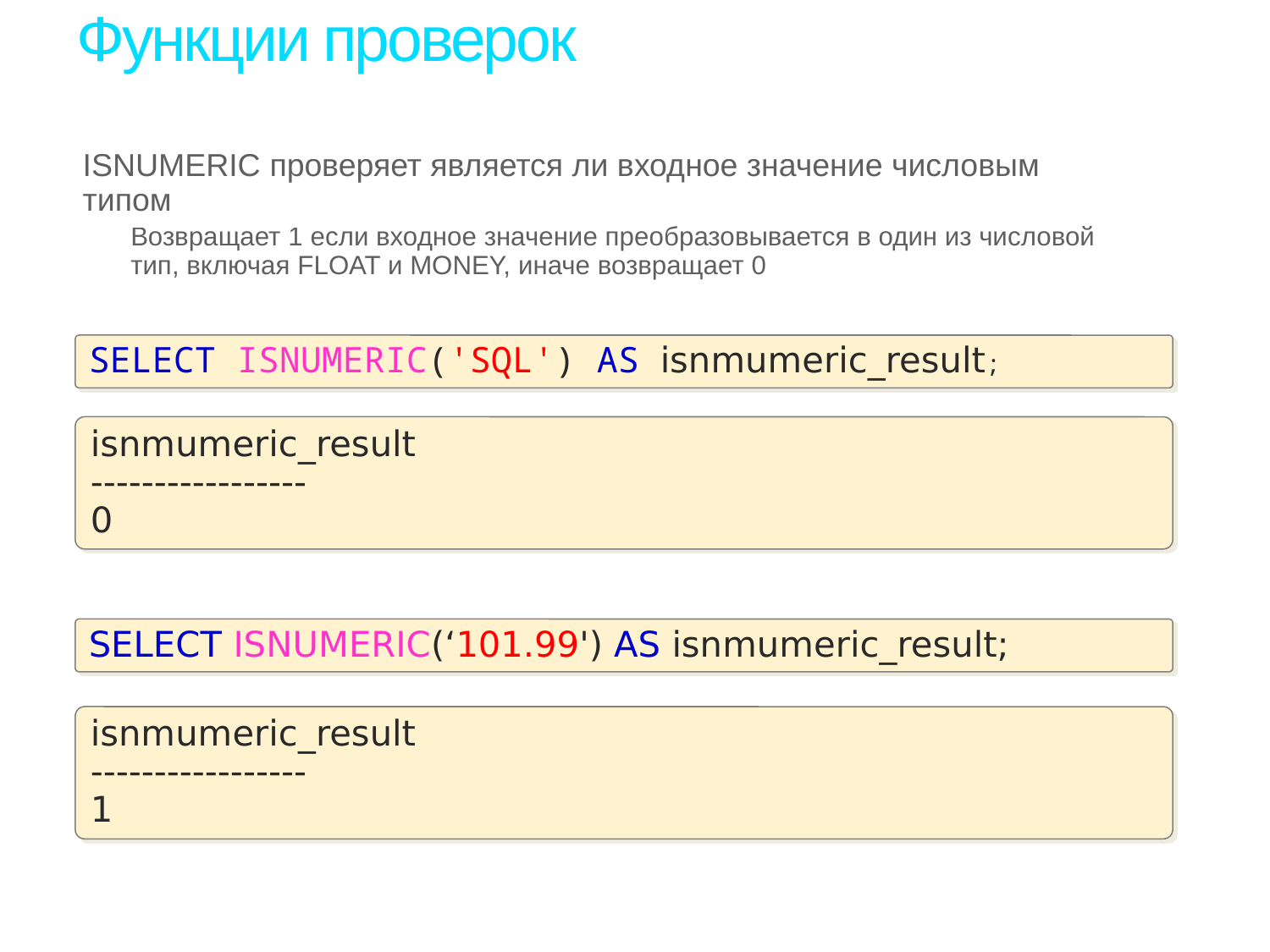

# Функции проверок
ISNUMERIC проверяет является ли входное значение числовым типом
Возвращает 1 если входное значение преобразовывается в один из числовой тип, включая FLOAT и MONEY, иначе возвращает 0

SELECT ISNUMERIC('SQL') AS isnmumeric_result;
isnmumeric_result
-----------------
0
SELECT ISNUMERIC(‘101.99') AS isnmumeric_result;
isnmumeric_result
-----------------
1